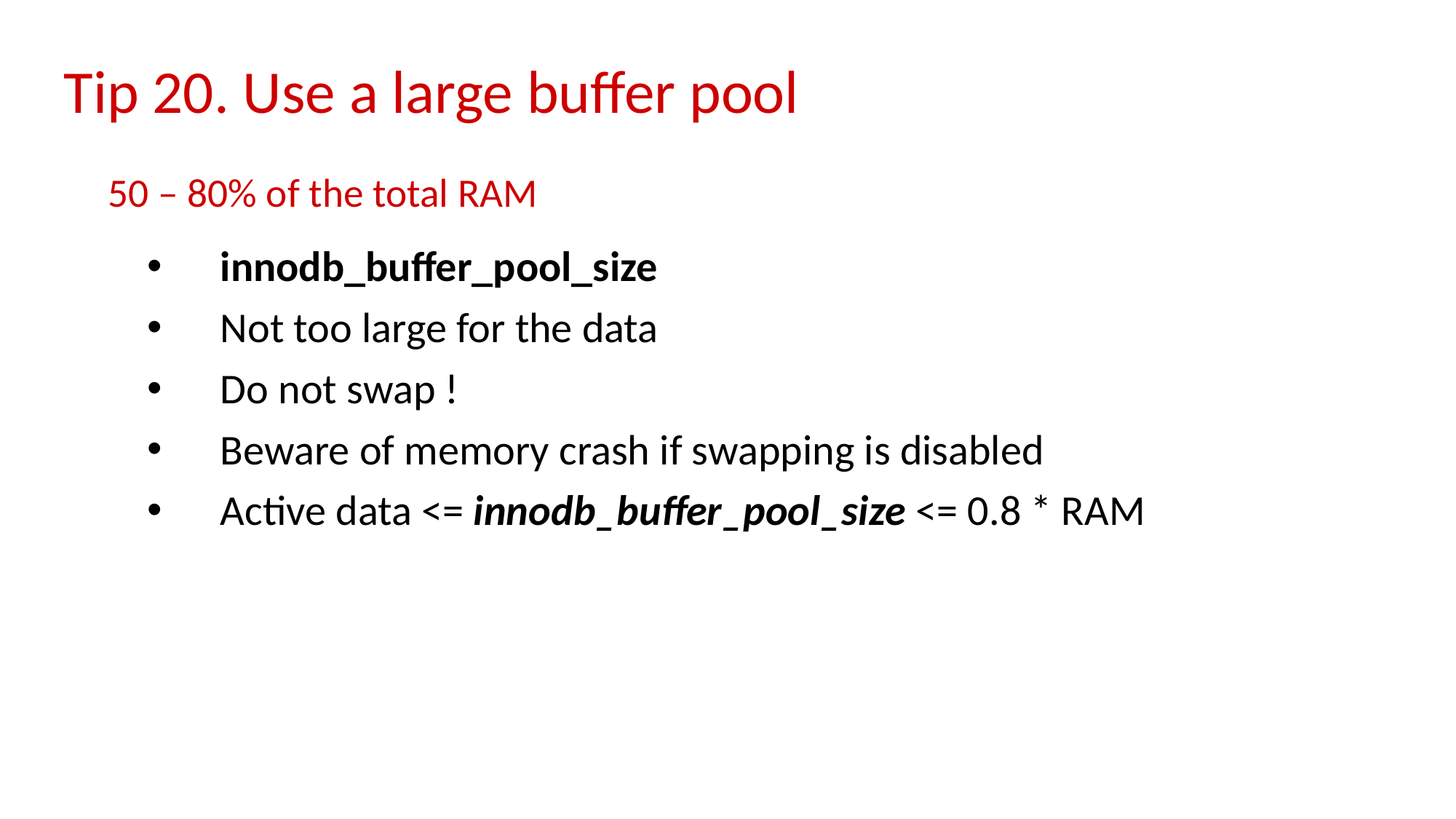

# Tip 20. Use a large buffer pool
50 – 80% of the total RAM
innodb_buffer_pool_size
Not too large for the data
Do not swap !
Beware of memory crash if swapping is disabled
Active data <= innodb_buffer_pool_size <= 0.8 * RAM